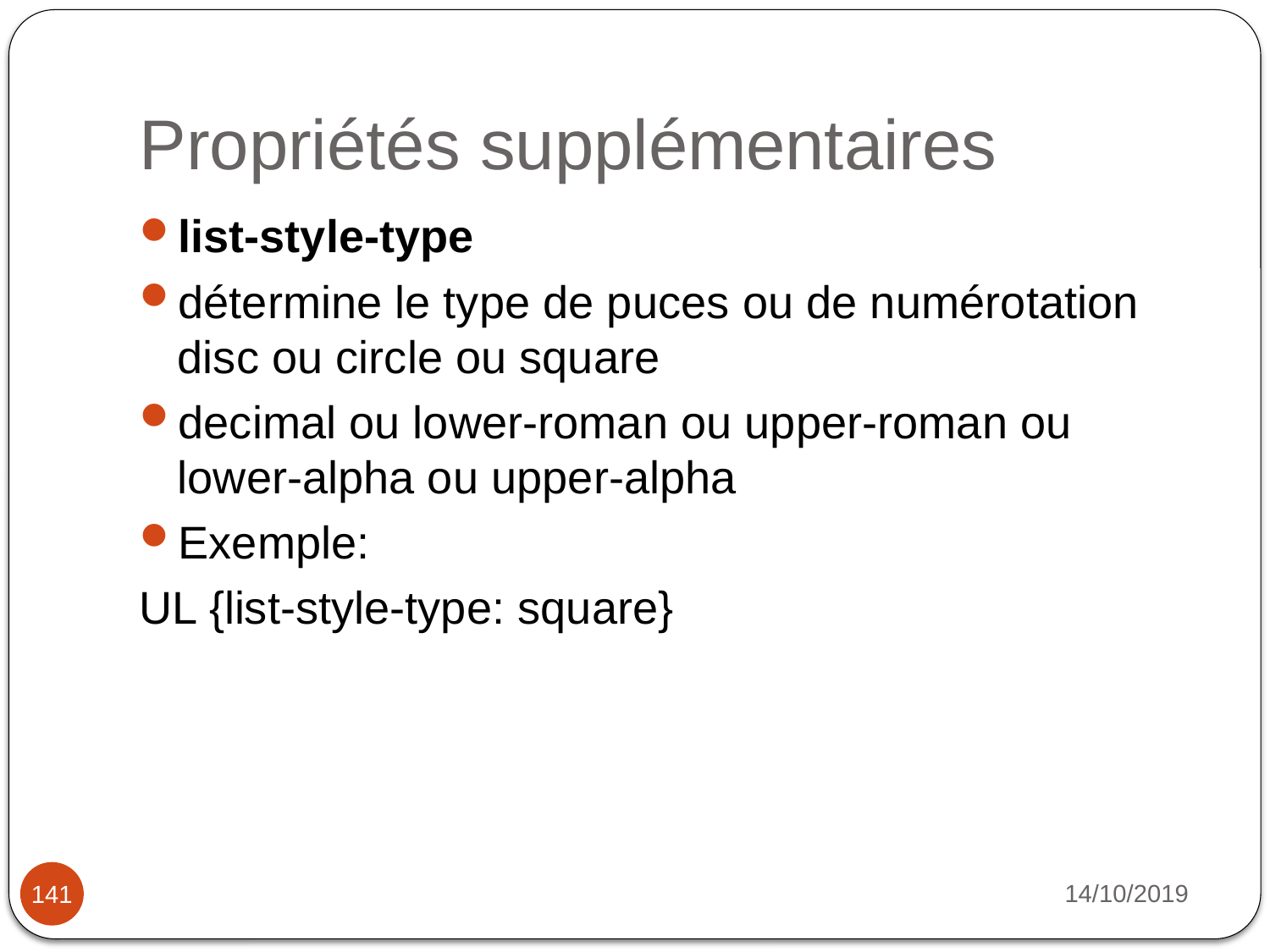

# Propriétés supplémentaires
list-style-type
détermine le type de puces ou de numérotation disc ou circle ou square
decimal ou lower-roman ou upper-roman ou lower-alpha ou upper-alpha
Exemple:
UL {list-style-type: square}

14/10/2019
141